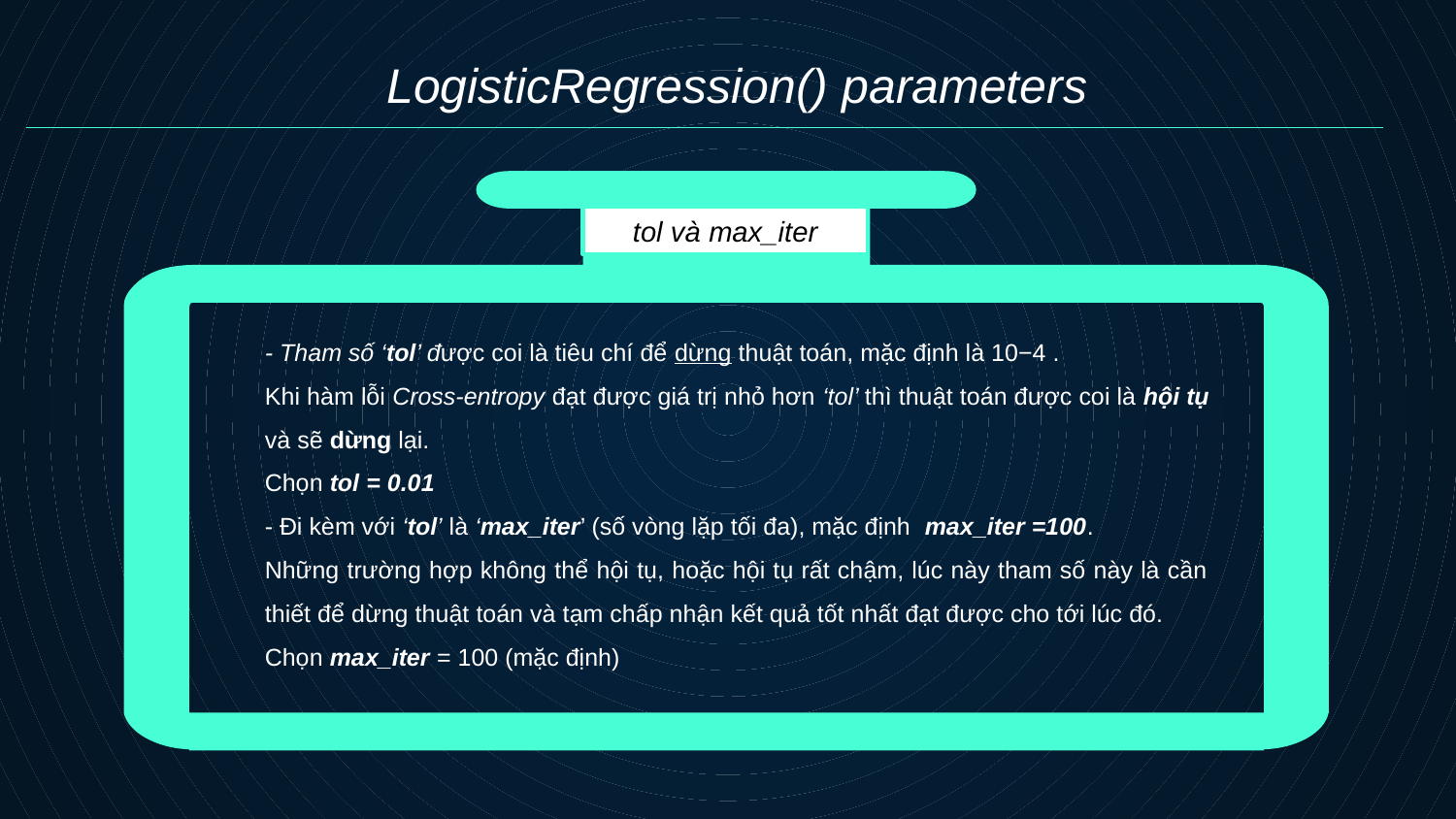

# LogisticRegression() parameters

tol và max_iter
- Tham số ‘tol’ được coi là tiêu chí để dừng thuật toán, mặc định là 10−4 .
Khi hàm lỗi Cross-entropy đạt được giá trị nhỏ hơn ‘tol’ thì thuật toán được coi là hội tụ và sẽ dừng lại.
Chọn tol = 0.01
- Đi kèm với ‘tol’ là ‘max_iter’ (số vòng lặp tối đa), mặc định  max_iter =100.
Những trường hợp không thể hội tụ, hoặc hội tụ rất chậm, lúc này tham số này là cần thiết để dừng thuật toán và tạm chấp nhận kết quả tốt nhất đạt được cho tới lúc đó.
Chọn max_iter = 100 (mặc định)